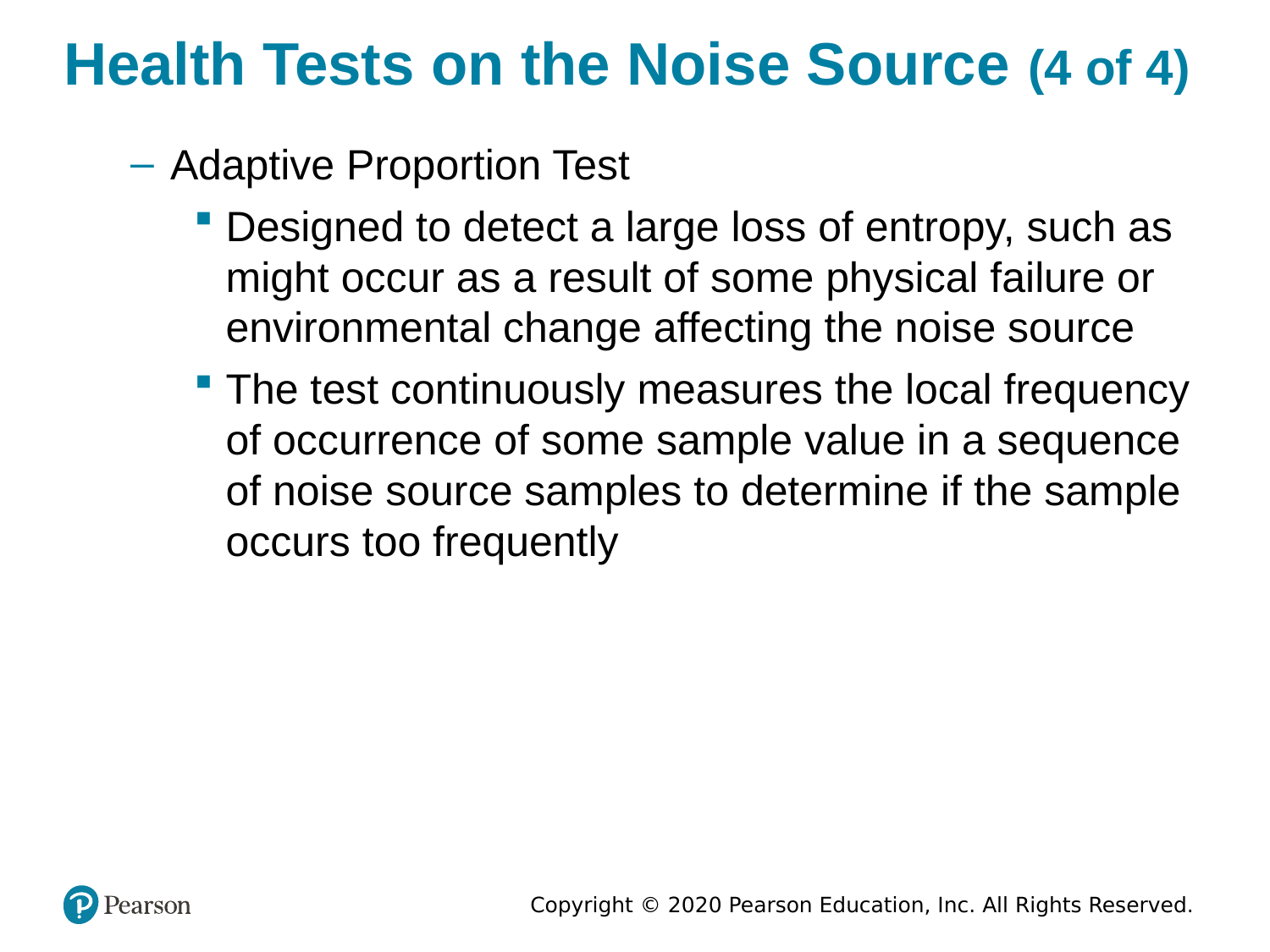

# Health Tests on the Noise Source (4 of 4)
Adaptive Proportion Test
Designed to detect a large loss of entropy, such as might occur as a result of some physical failure or environmental change affecting the noise source
The test continuously measures the local frequency of occurrence of some sample value in a sequence of noise source samples to determine if the sample occurs too frequently